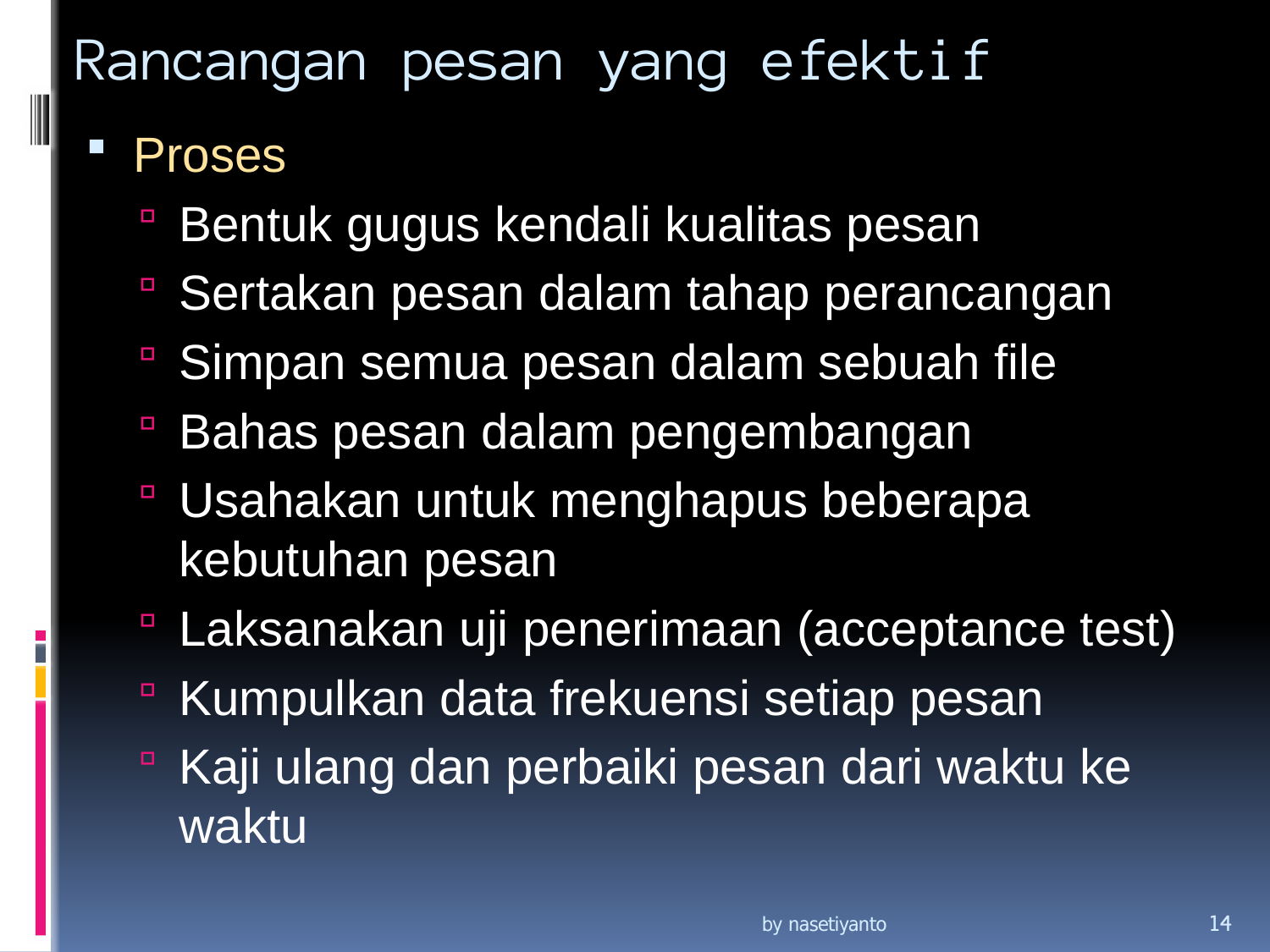

# Rancangan pesan yang efektif
Proses
Bentuk gugus kendali kualitas pesan
Sertakan pesan dalam tahap perancangan
Simpan semua pesan dalam sebuah file
Bahas pesan dalam pengembangan
Usahakan untuk menghapus beberapa kebutuhan pesan
Laksanakan uji penerimaan (acceptance test)
Kumpulkan data frekuensi setiap pesan
Kaji ulang dan perbaiki pesan dari waktu ke waktu
by nasetiyanto
14